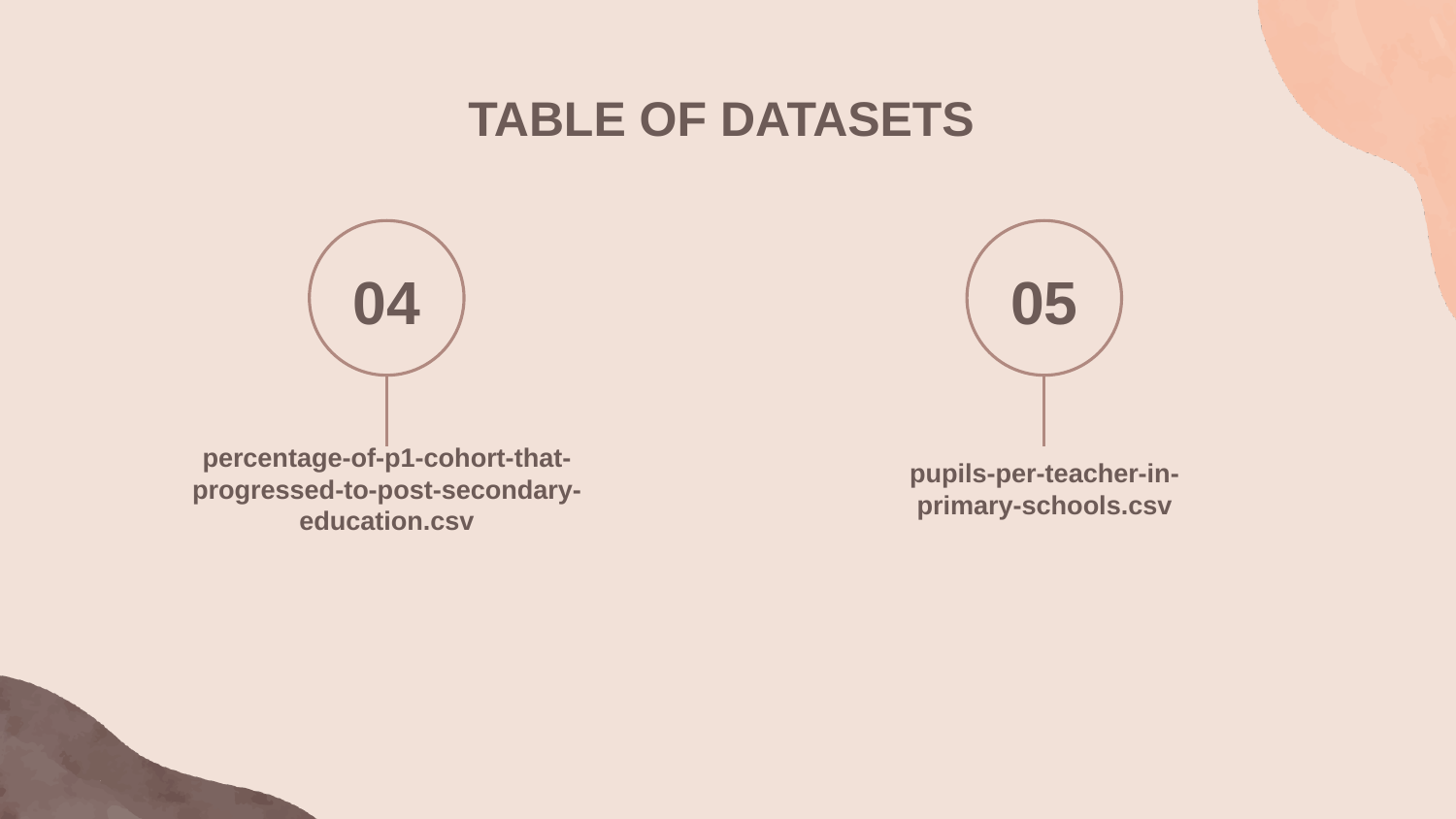

TABLE OF DATASETS

04
05
pupils-per-teacher-in-primary-schools.csv
# percentage-of-p1-cohort-that-progressed-to-post-secondary-education.csv